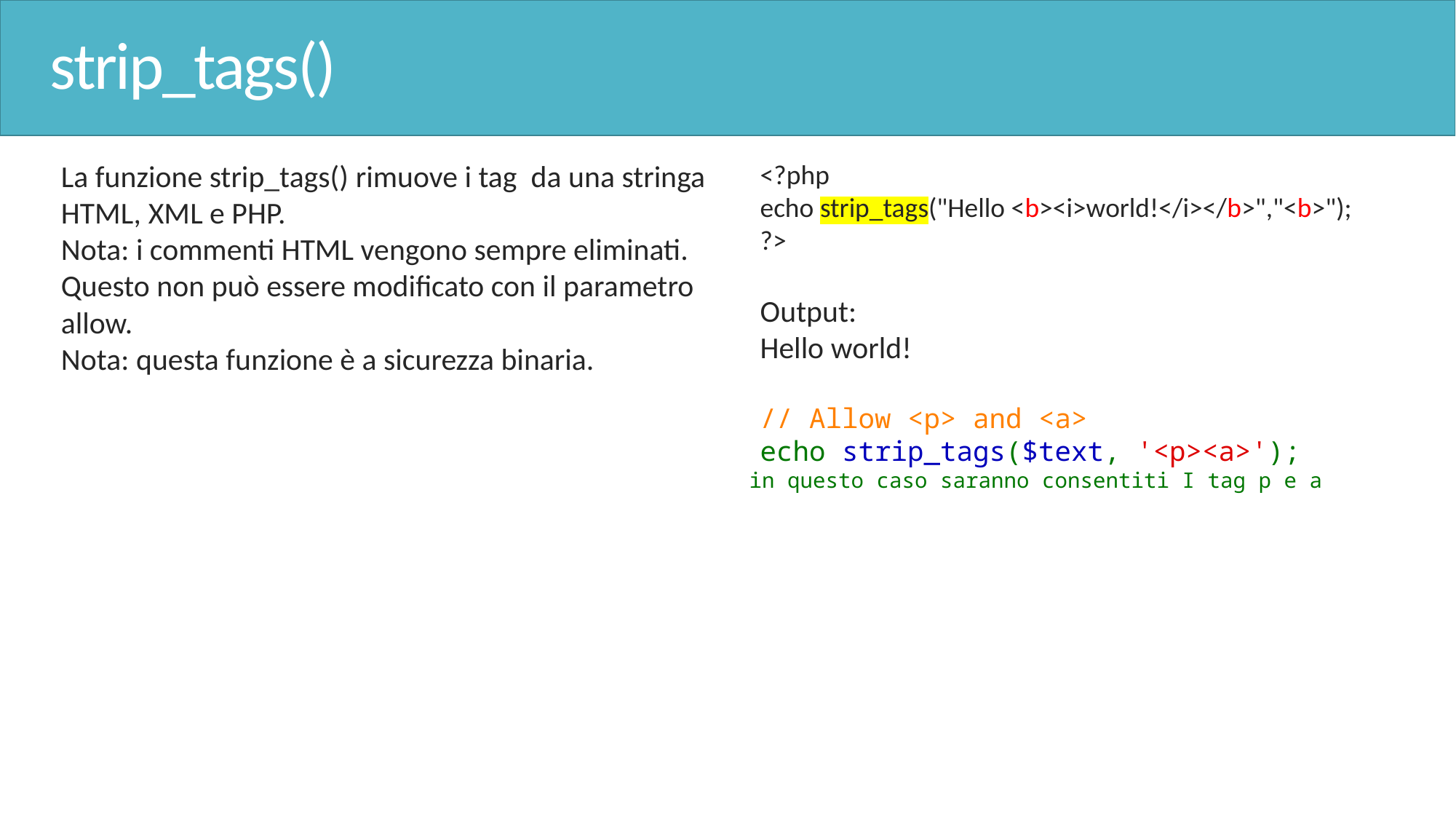

# strip_tags()
La funzione strip_tags() rimuove i tag  da una stringa HTML, XML e PHP.
Nota: i commenti HTML vengono sempre eliminati. Questo non può essere modificato con il parametro allow.
Nota: questa funzione è a sicurezza binaria.
<?php
echo strip_tags("Hello <b><i>world!</i></b>","<b>");
?>

Output:
Hello world!
// Allow <p> and <a>
echo strip_tags($text, '<p><a>');
in questo caso saranno consentiti I tag p e a